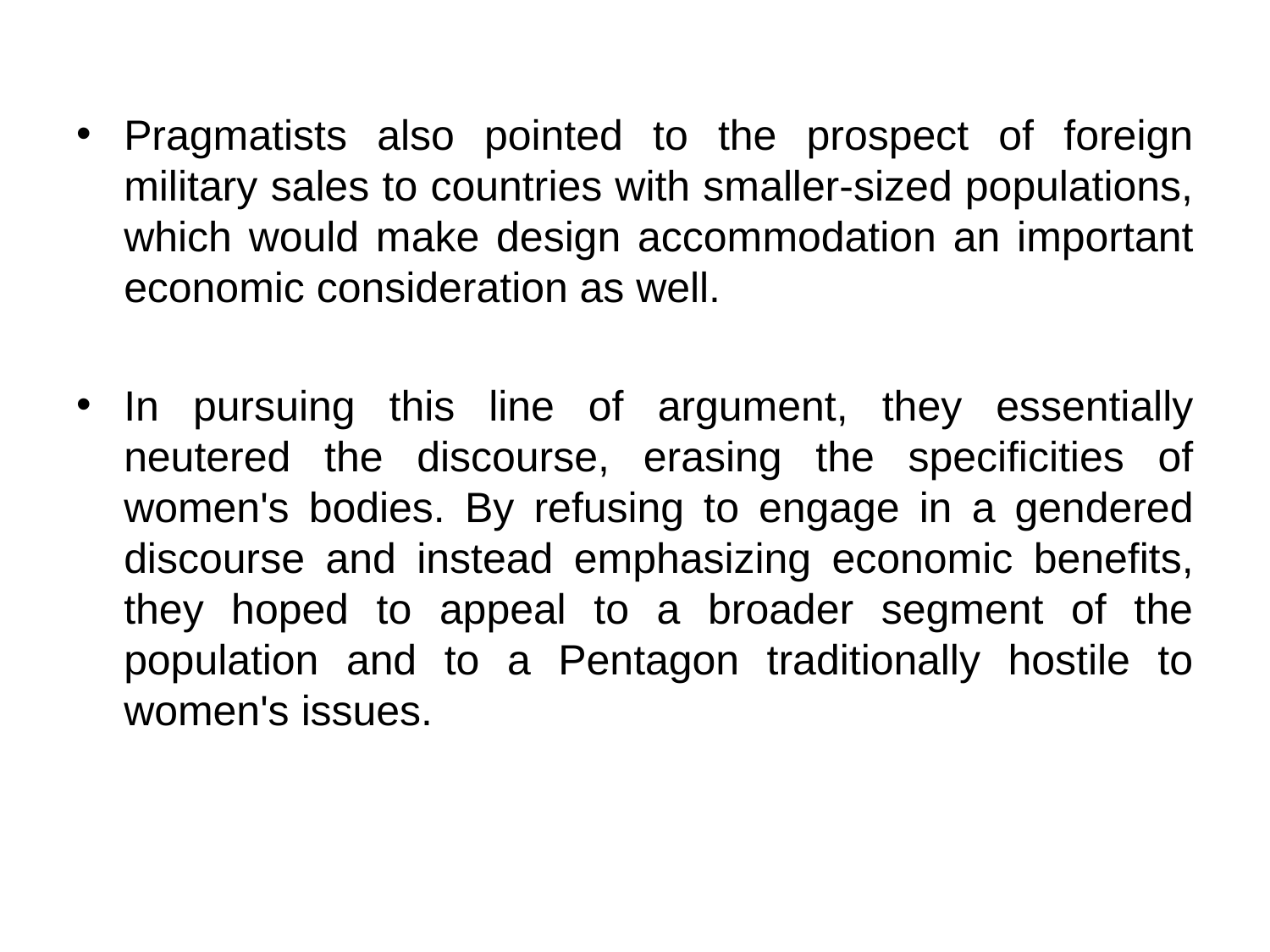

Pragmatists also pointed to the prospect of foreign military sales to countries with smaller-sized populations, which would make design accommodation an important economic consideration as well.

In pursuing this line of argument, they essentially neutered the discourse, erasing the specificities of women's bodies. By refusing to engage in a gendered discourse and instead emphasizing economic benefits, they hoped to appeal to a broader segment of the population and to a Pentagon traditionally hostile to women's issues.